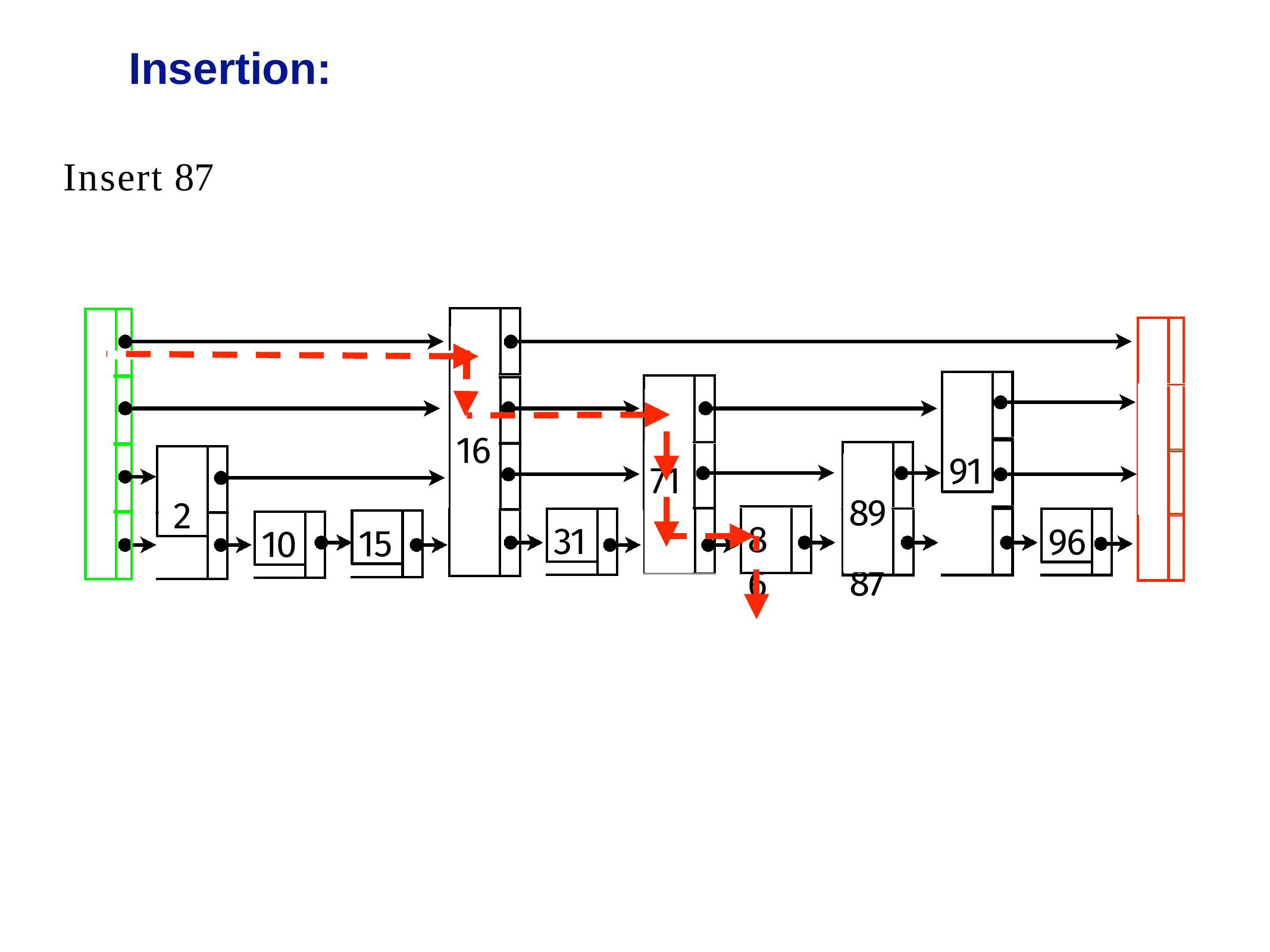

# Insertion:
Insert 87

31
31
31
16

91

91
91
91
2
2
71

16

2

96
87
71

15
2
89

31
96

15
10
86
DOR - Skip List
14